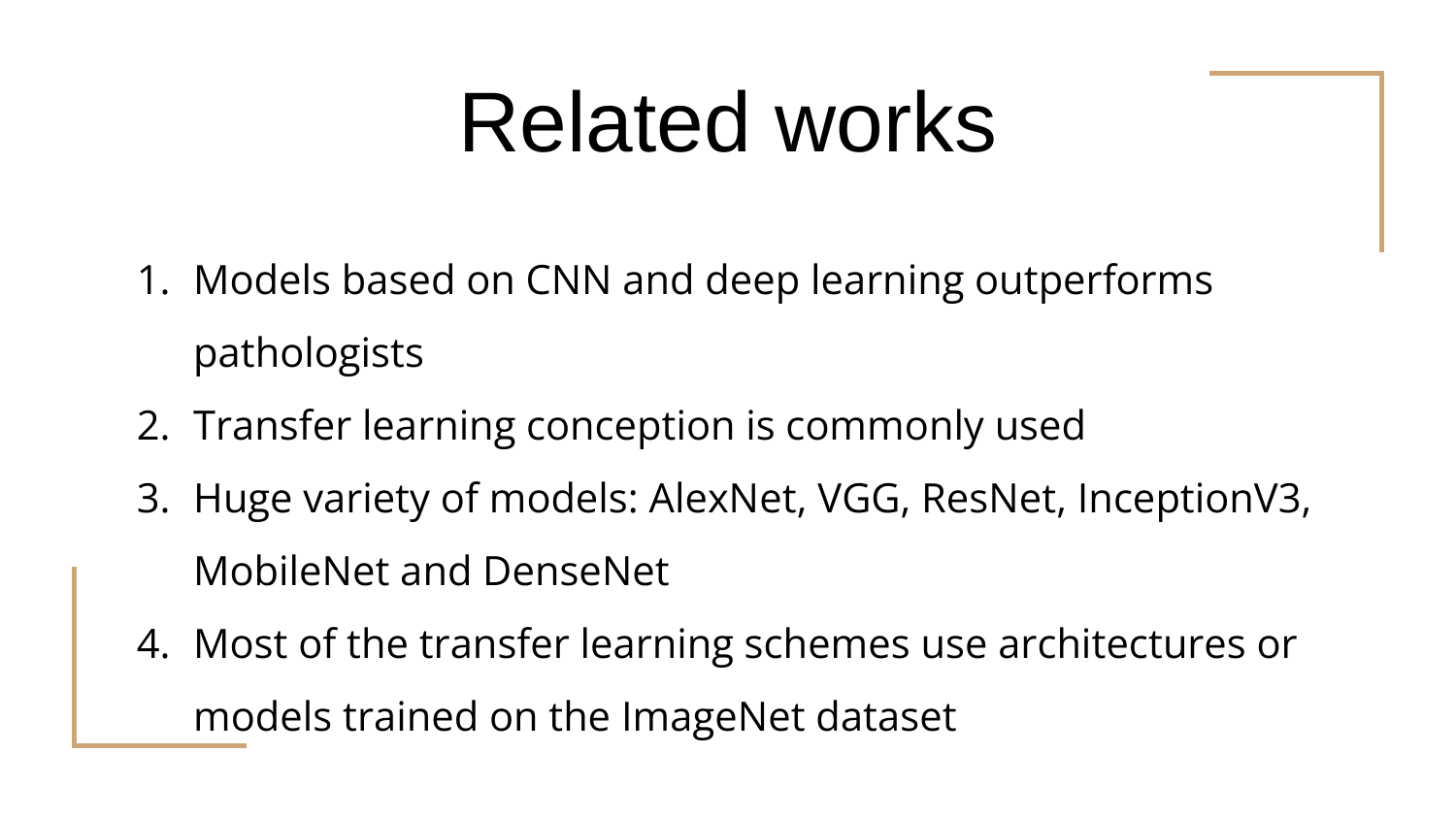

# Related works
Models based on CNN and deep learning outperforms pathologists
Transfer learning conception is commonly used
Huge variety of models: AlexNet, VGG, ResNet, InceptionV3, MobileNet and DenseNet
Most of the transfer learning schemes use architectures or models trained on the ImageNet dataset